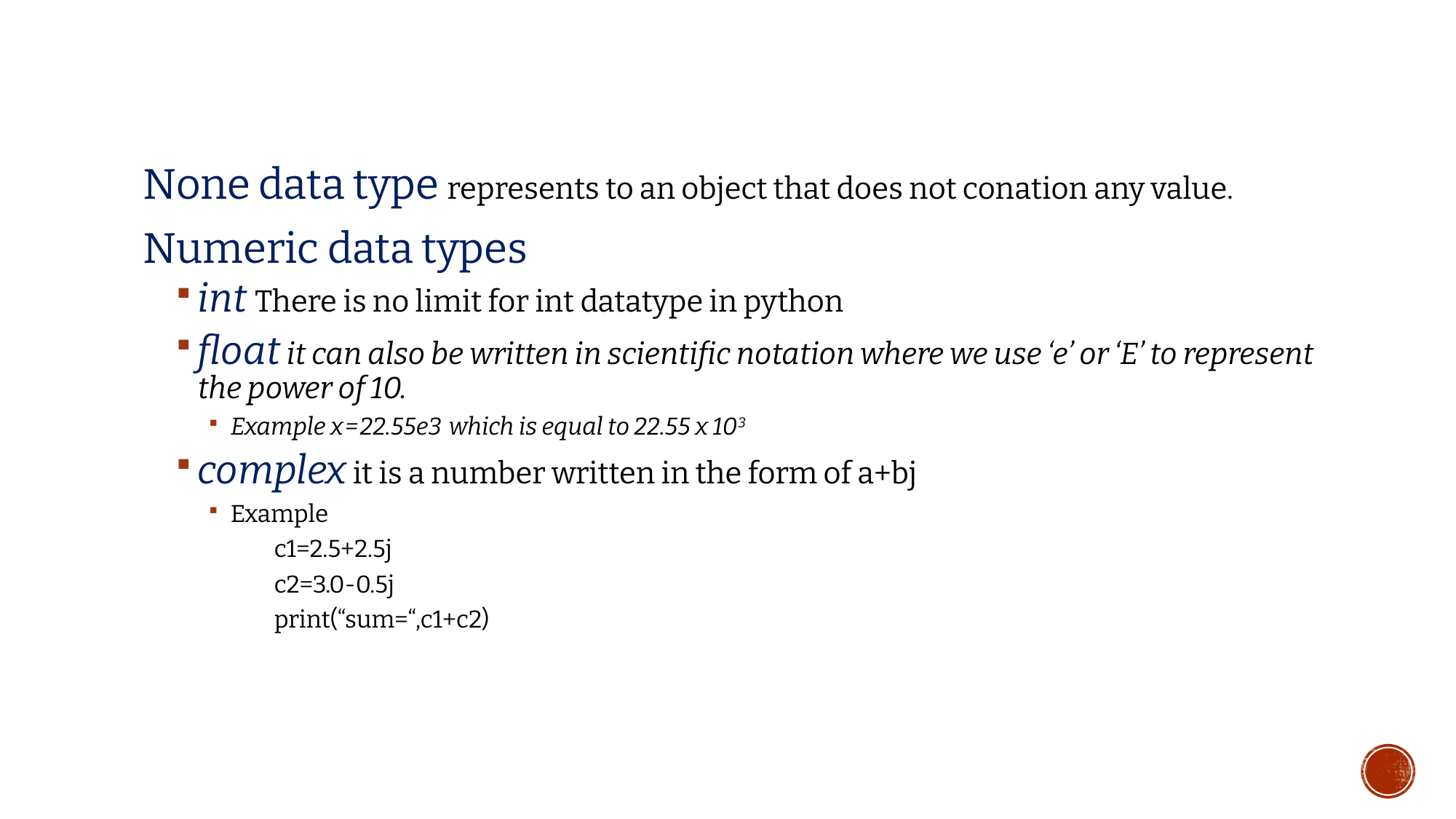

None data type represents to an object that does not conation any value.
Numeric data types
int There is no limit for int datatype in python
float it can also be written in scientific notation where we use ‘e’ or ‘E’ to represent the power of 10.
Example x=22.55e3	which is equal to 22.55 x 103
complex it is a number written in the form of a+bj
Example
c1=2.5+2.5j
c2=3.0-0.5j
print(“sum=“,c1+c2)